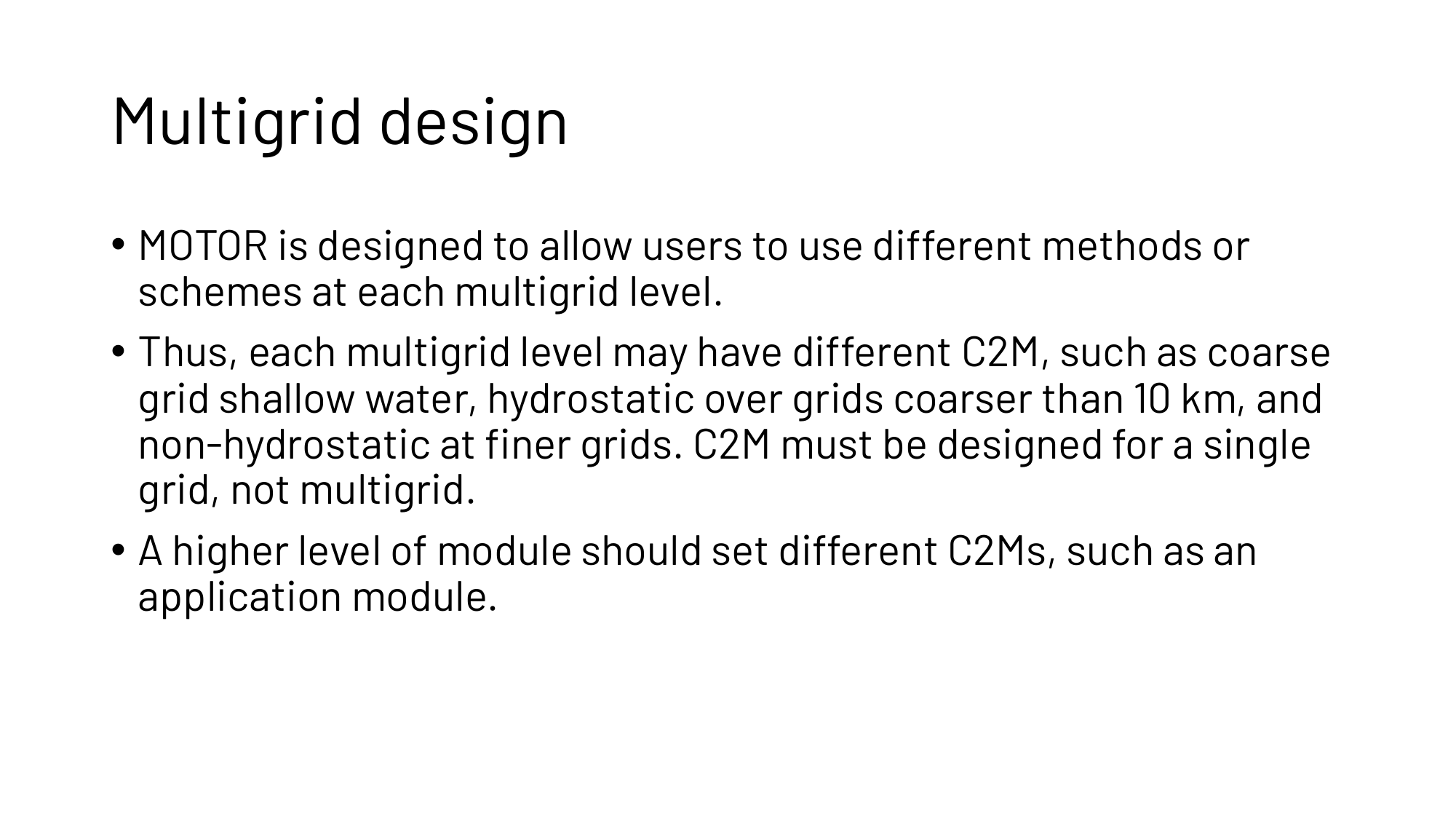

# Multigrid design
MOTOR is designed to allow users to use different methods or schemes at each multigrid level.
Thus, each multigrid level may have different C2M, such as coarse grid shallow water, hydrostatic over grids coarser than 10 km, and non-hydrostatic at finer grids. C2M must be designed for a single grid, not multigrid.
A higher level of module should set different C2Ms, such as an application module.